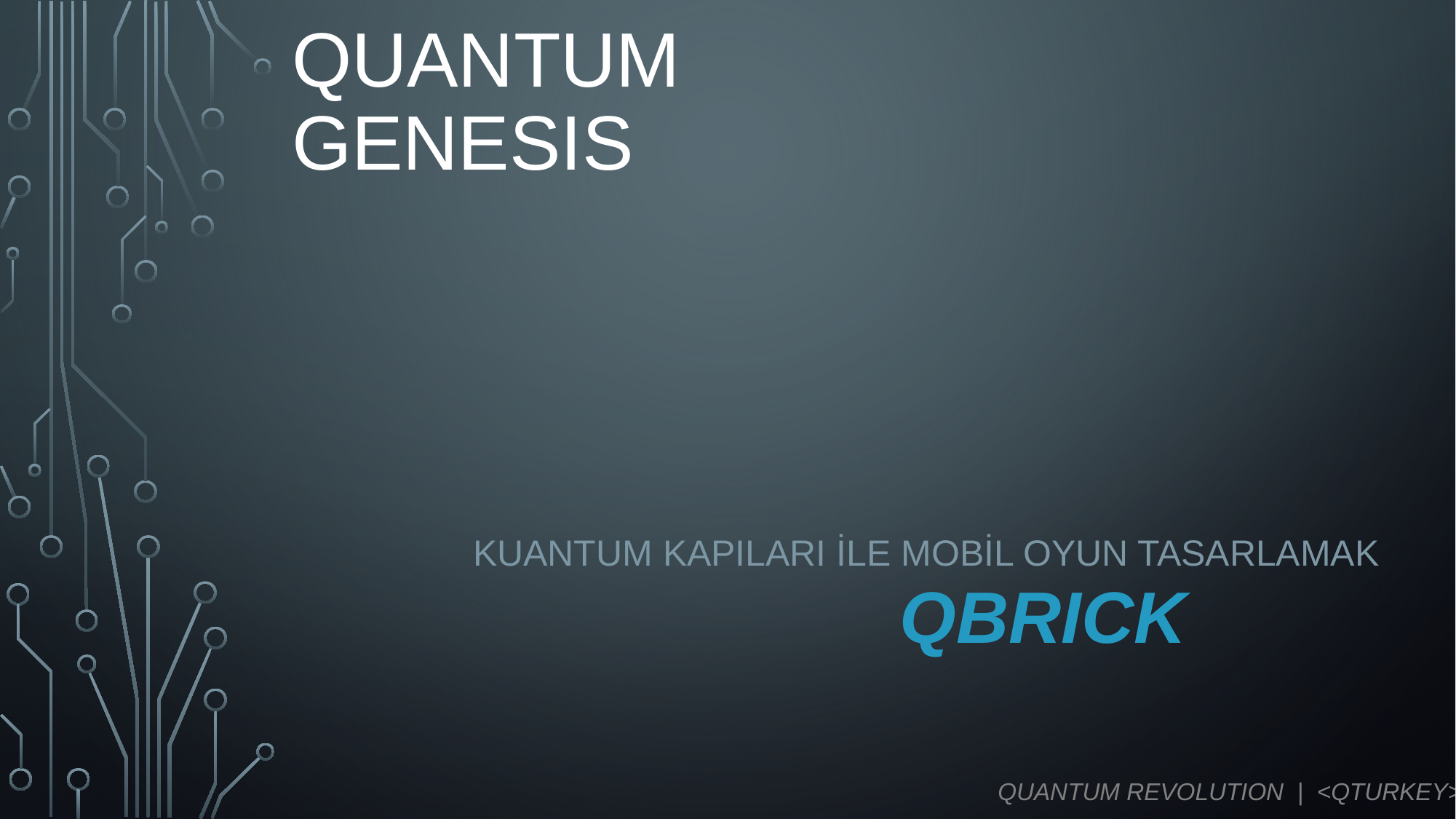

# Quantum genesıs
Kuantum kapıları ile mobil oyun tasarlamak
QBRICK
QUANTUM REVOLUTION  |  <QTURKEY>